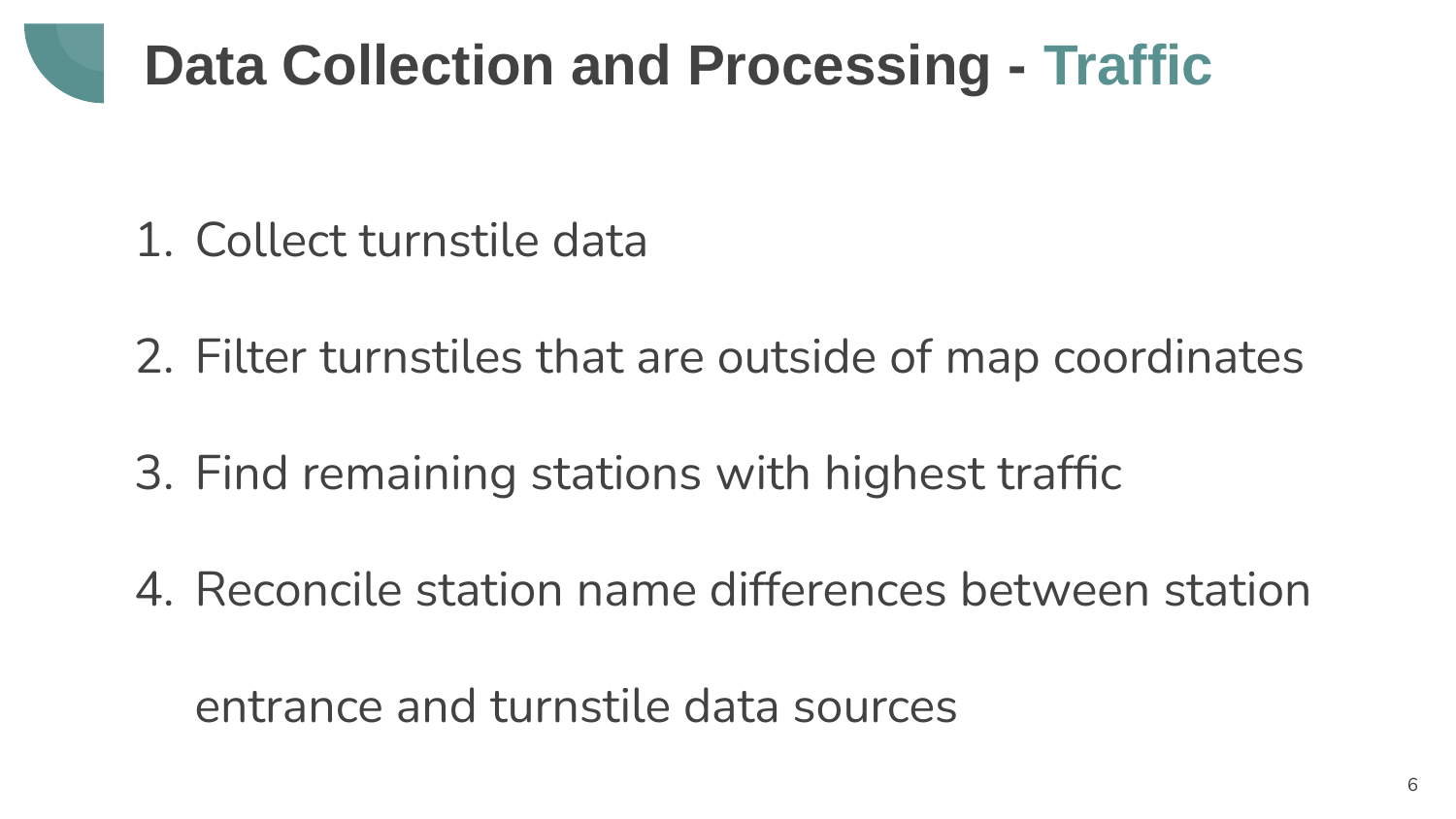

# Data Collection and Processing - Traffic
Collect turnstile data
Filter turnstiles that are outside of map coordinates
Find remaining stations with highest traffic
Reconcile station name differences between station entrance and turnstile data sources
6